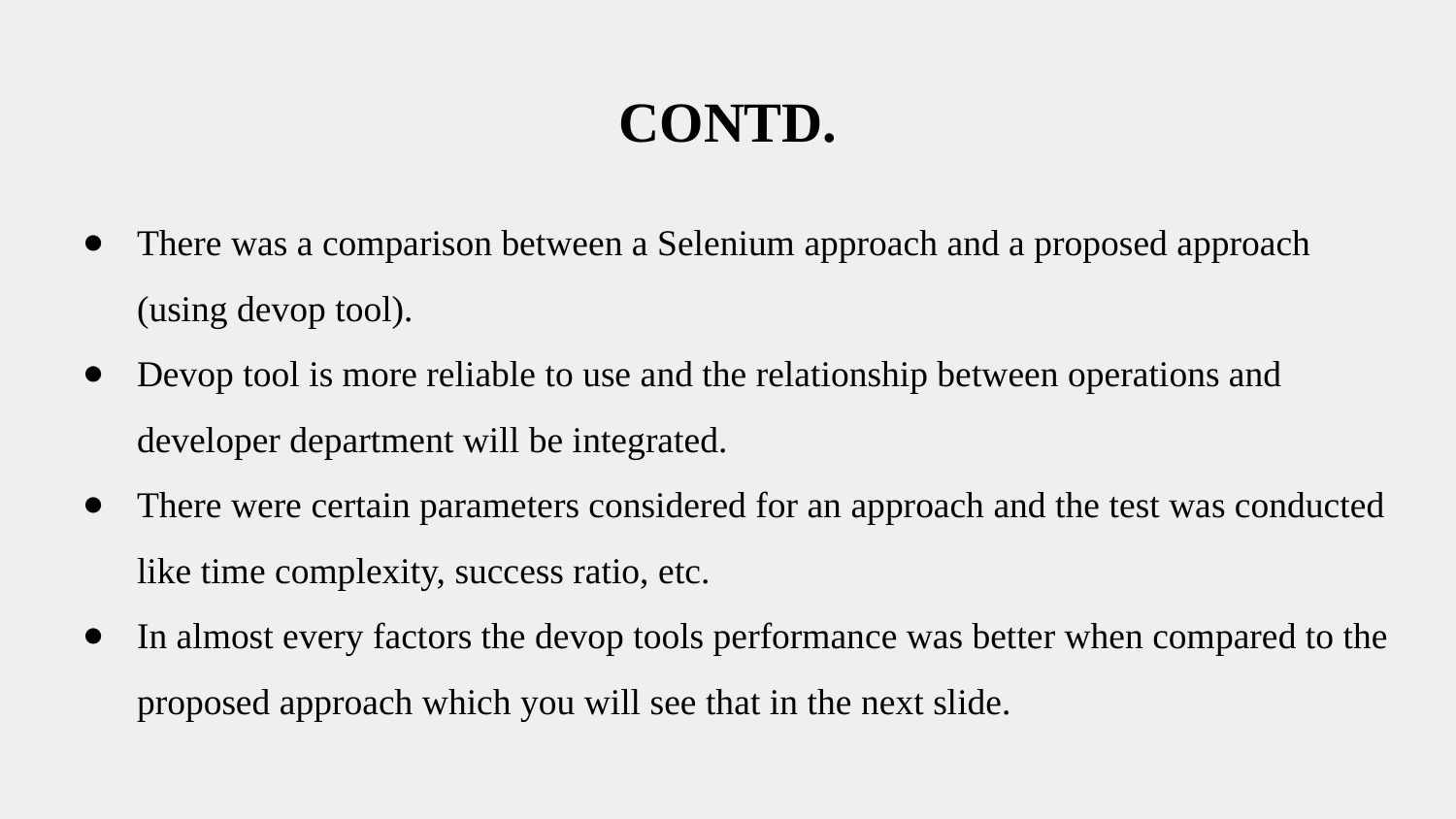

# CONTD.
There was a comparison between a Selenium approach and a proposed approach (using devop tool).
Devop tool is more reliable to use and the relationship between operations and developer department will be integrated.
There were certain parameters considered for an approach and the test was conducted like time complexity, success ratio, etc.
In almost every factors the devop tools performance was better when compared to the proposed approach which you will see that in the next slide.